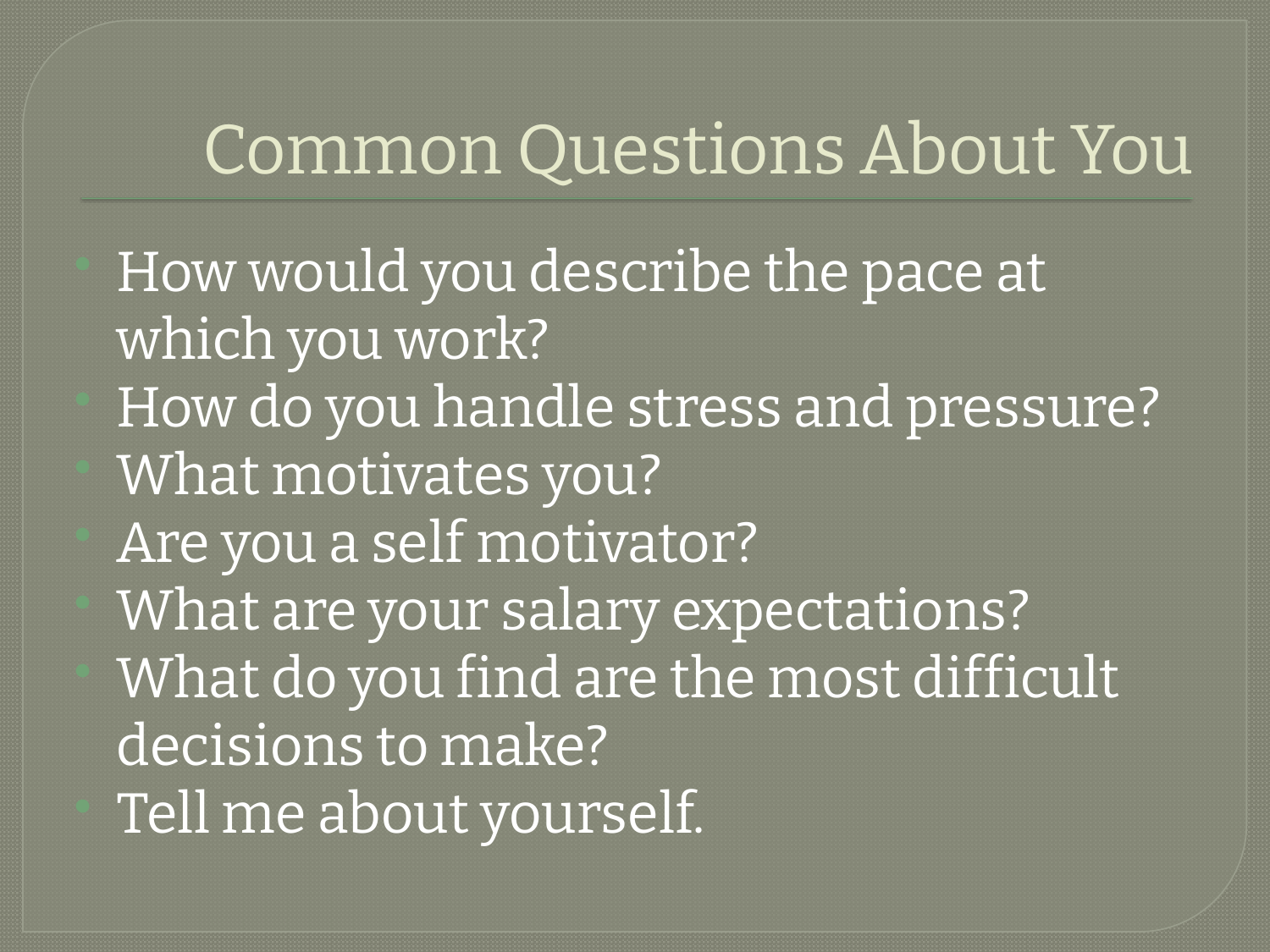

# Common Questions About You
How would you describe the pace at which you work?
How do you handle stress and pressure?
What motivates you?
Are you a self motivator?
What are your salary expectations?
What do you find are the most difficult decisions to make?
Tell me about yourself.